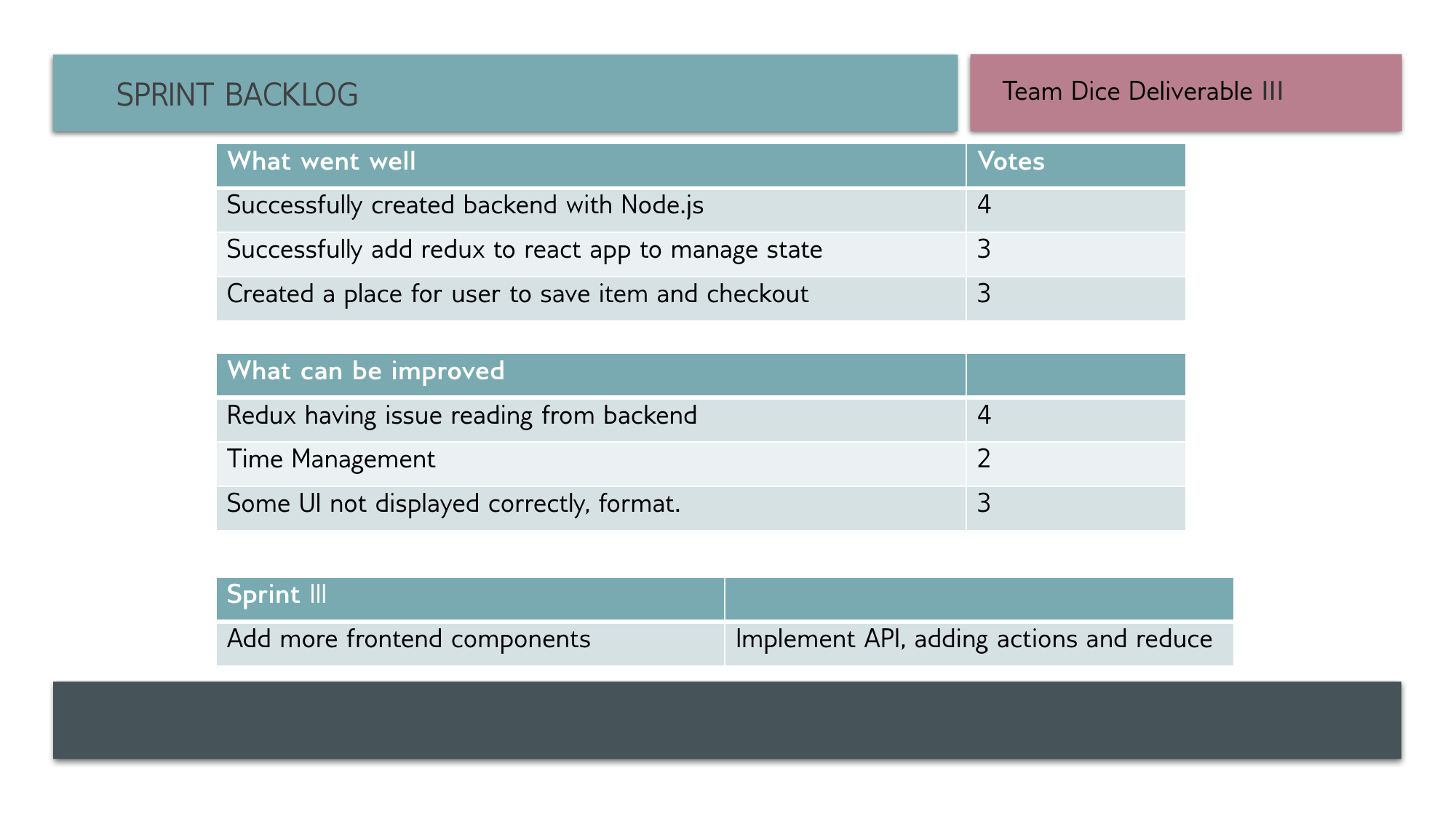

# Sprint backlog
Team Dice Deliverable III

| What went well | Votes |
| --- | --- |
| Successfully created backend with Node.js | 4 |
| Successfully add redux to react app to manage state | 3 |
| Created a place for user to save item and checkout | 3 |
| What can be improved |  |
| --- | --- |
| Redux having issue reading from backend | 4 |
| Time Management | 2 |
| Some UI not displayed correctly, format. | 3 |
| Sprint III |  |
| --- | --- |
| Add more frontend components | Implement API, adding actions and reduce |